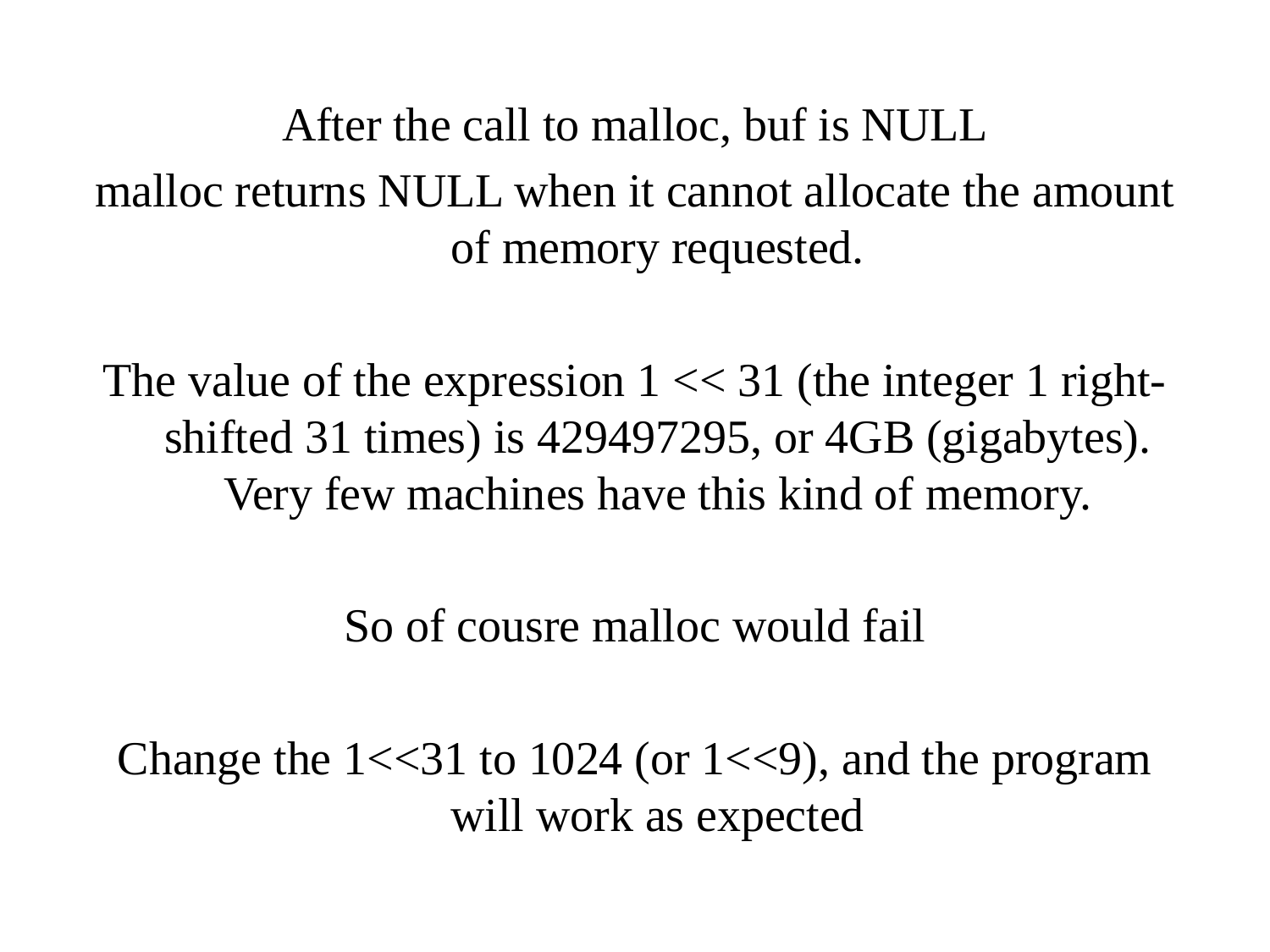

After the call to malloc, buf is NULL
malloc returns NULL when it cannot allocate the amount of memory requested.

The value of the expression 1 << 31 (the integer 1 right-shifted 31 times) is 429497295, or 4GB (gigabytes). Very few machines have this kind of memory.

So of cousre malloc would fail

Change the 1<<31 to 1024 (or 1<<9), and the program will work as expected